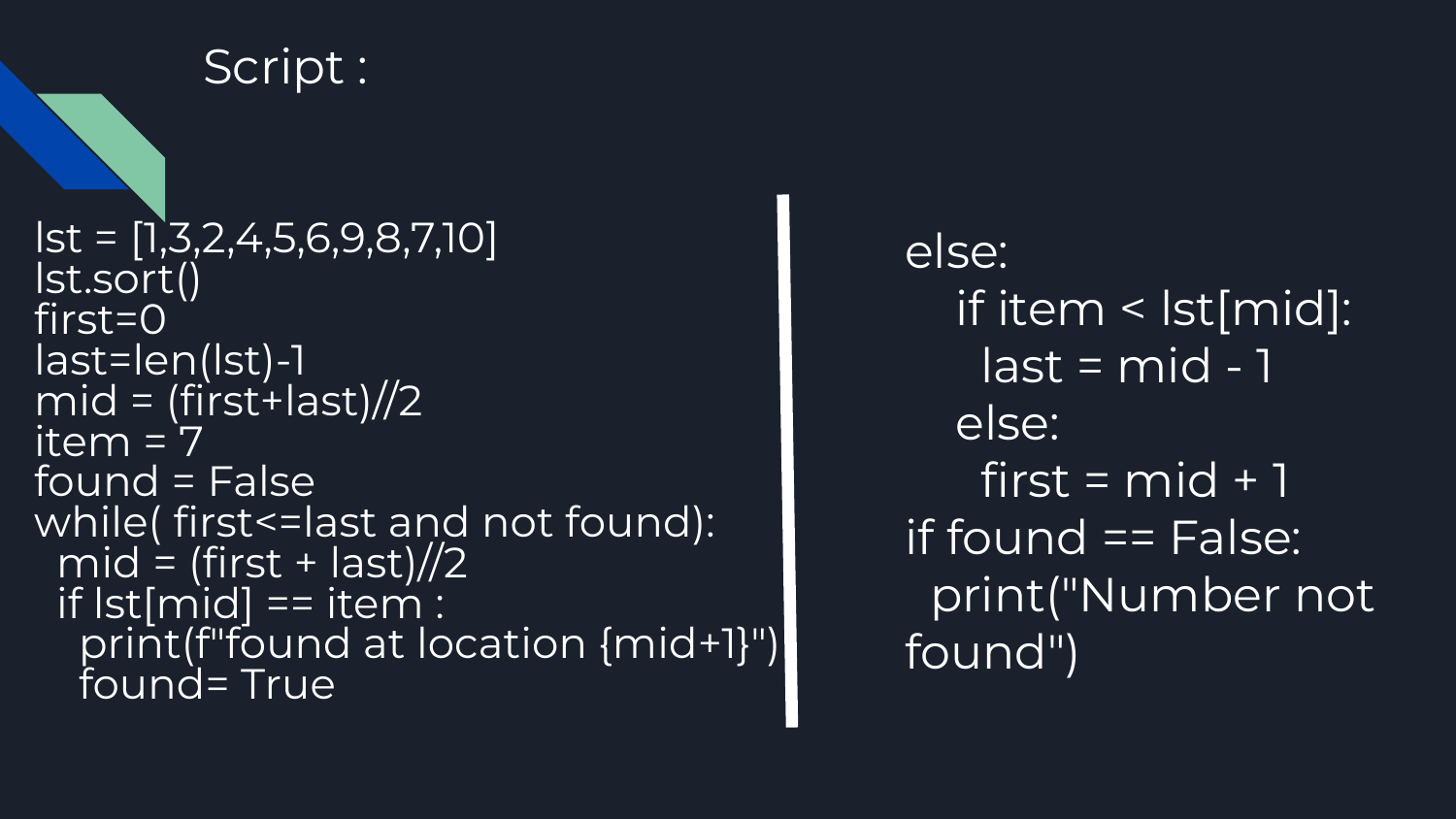

# Script :
lst = [1,3,2,4,5,6,9,8,7,10]
lst.sort()
first=0
last=len(lst)-1
mid = (first+last)//2
item = 7
found = False
while( first<=last and not found):
  mid = (first + last)//2
  if lst[mid] == item :
    print(f"found at location {mid+1}")
    found= True

else:
    if item < lst[mid]:
      last = mid - 1
    else:
      first = mid + 1
if found == False:
  print("Number not found")